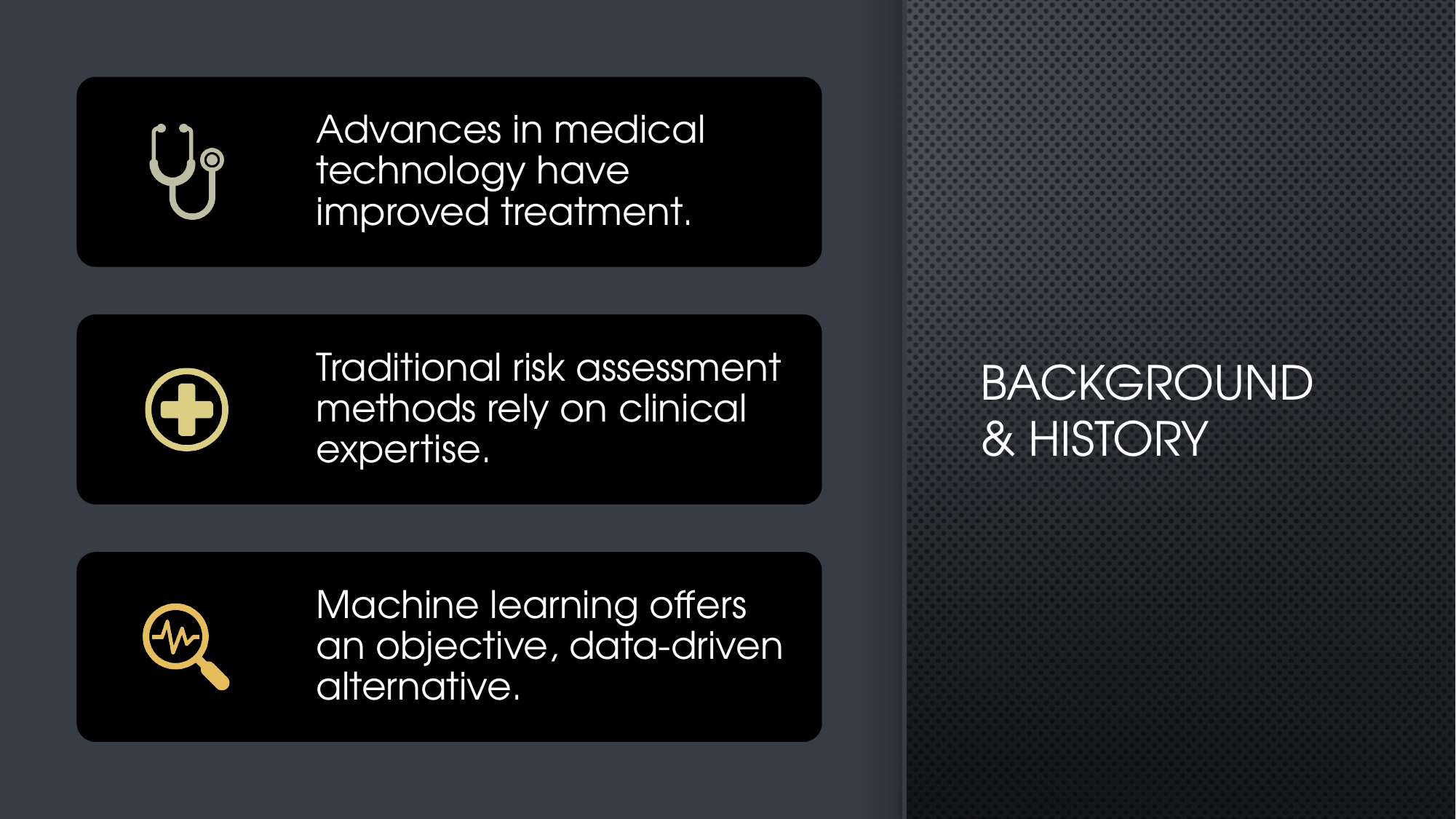

# Background & History
Advances in medical technology have improved treatment.
Traditional risk assessment methods rely on clinical expertise.
Machine learning offers an objective, data-driven alternative.